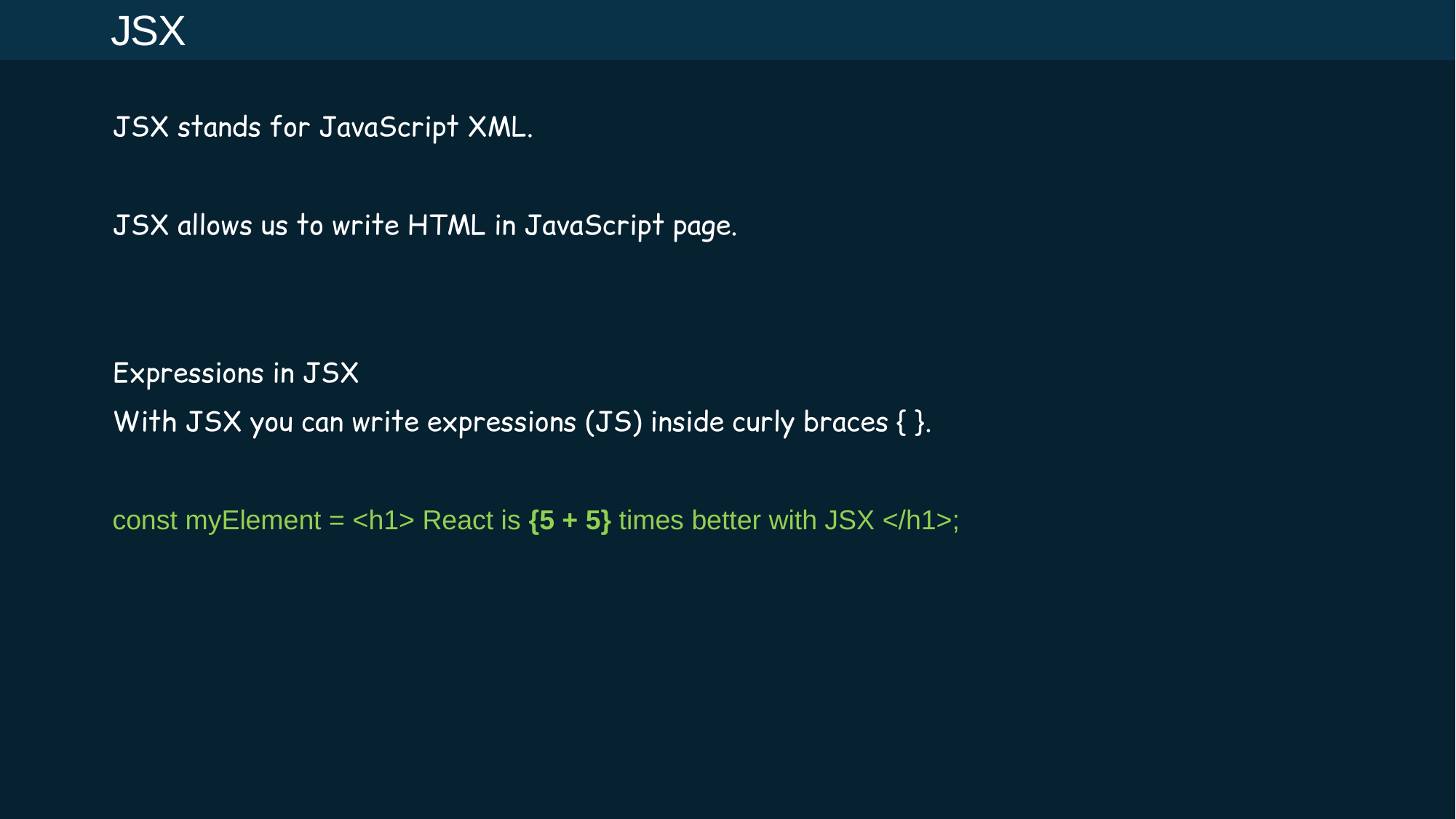

# JSX
JSX stands for JavaScript XML.

JSX allows us to write HTML in JavaScript page.

Expressions in JSX
With JSX you can write expressions (JS) inside curly braces { }.

const myElement = <h1> React is {5 + 5} times better with JSX </h1>;